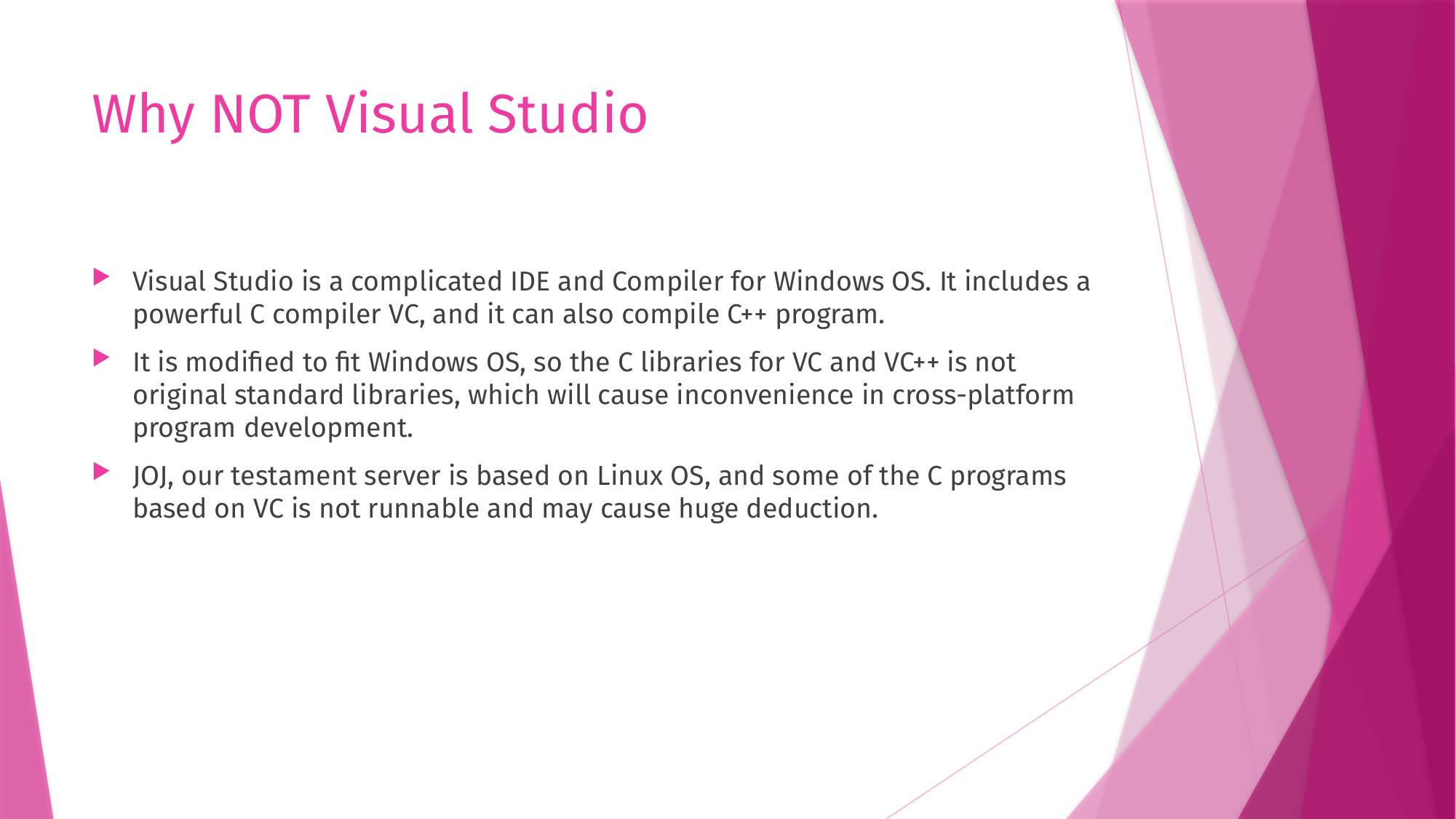

# Why NOT Visual Studio
Visual Studio is a complicated IDE and Compiler for Windows OS. It includes a powerful C compiler VC, and it can also compile C++ program.
It is modified to fit Windows OS, so the C libraries for VC and VC++ is not original standard libraries, which will cause inconvenience in cross-platform program development.
JOJ, our testament server is based on Linux OS, and some of the C programs based on VC is not runnable and may cause huge deduction.